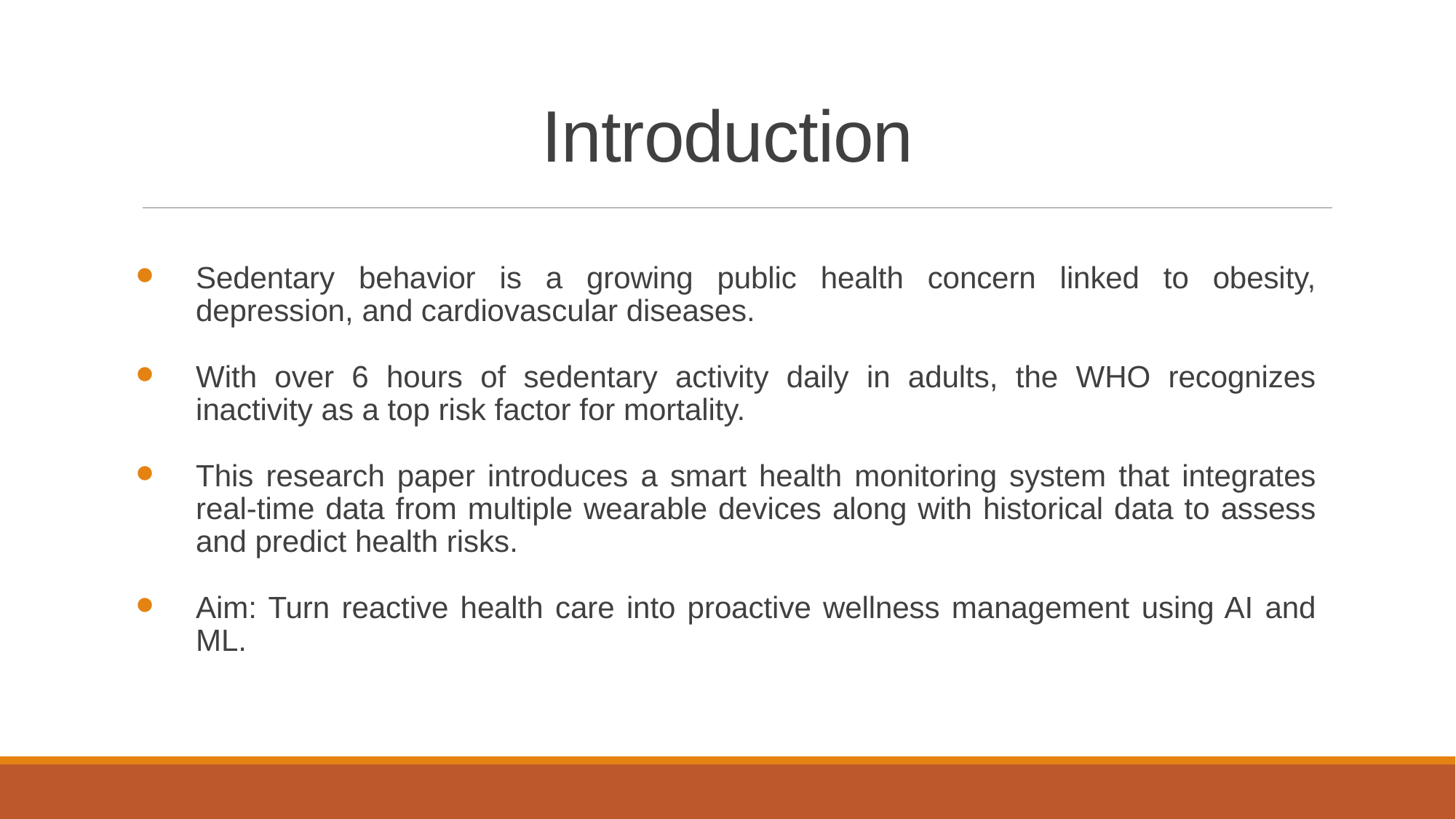

# Introduction
Sedentary behavior is a growing public health concern linked to obesity, depression, and cardiovascular diseases.

With over 6 hours of sedentary activity daily in adults, the WHO recognizes inactivity as a top risk factor for mortality.

This research paper introduces a smart health monitoring system that integrates real-time data from multiple wearable devices along with historical data to assess and predict health risks.

Aim: Turn reactive health care into proactive wellness management using AI and ML.